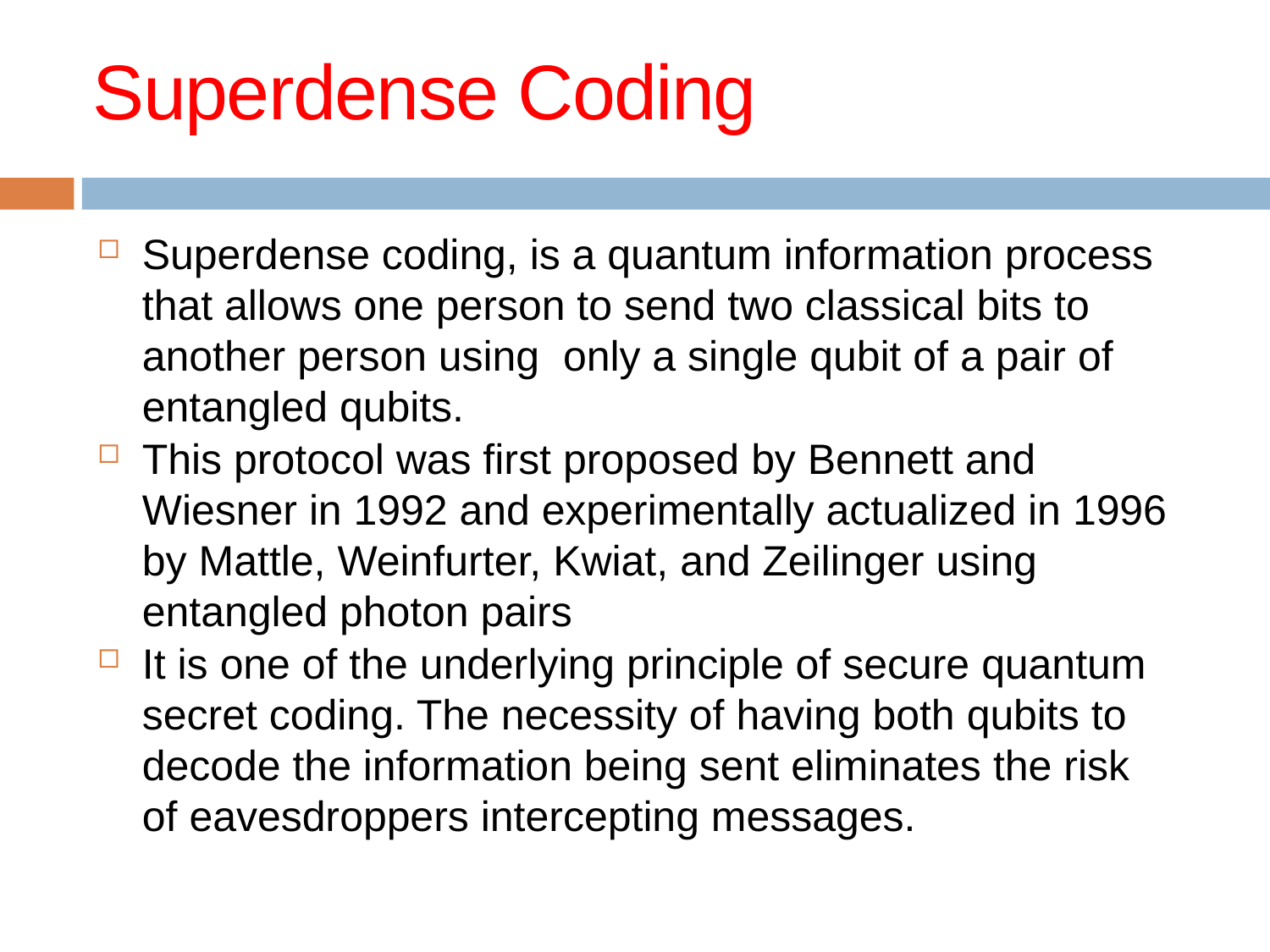

# Superdense Coding
Superdense coding, is a quantum information process that allows one person to send two classical bits to another person using  only a single qubit of a pair of entangled qubits.
This protocol was first proposed by Bennett and Wiesner in 1992 and experimentally actualized in 1996 by Mattle, Weinfurter, Kwiat, and Zeilinger using entangled photon pairs
It is one of the underlying principle of secure quantum secret coding. The necessity of having both qubits to decode the information being sent eliminates the risk of eavesdroppers intercepting messages.